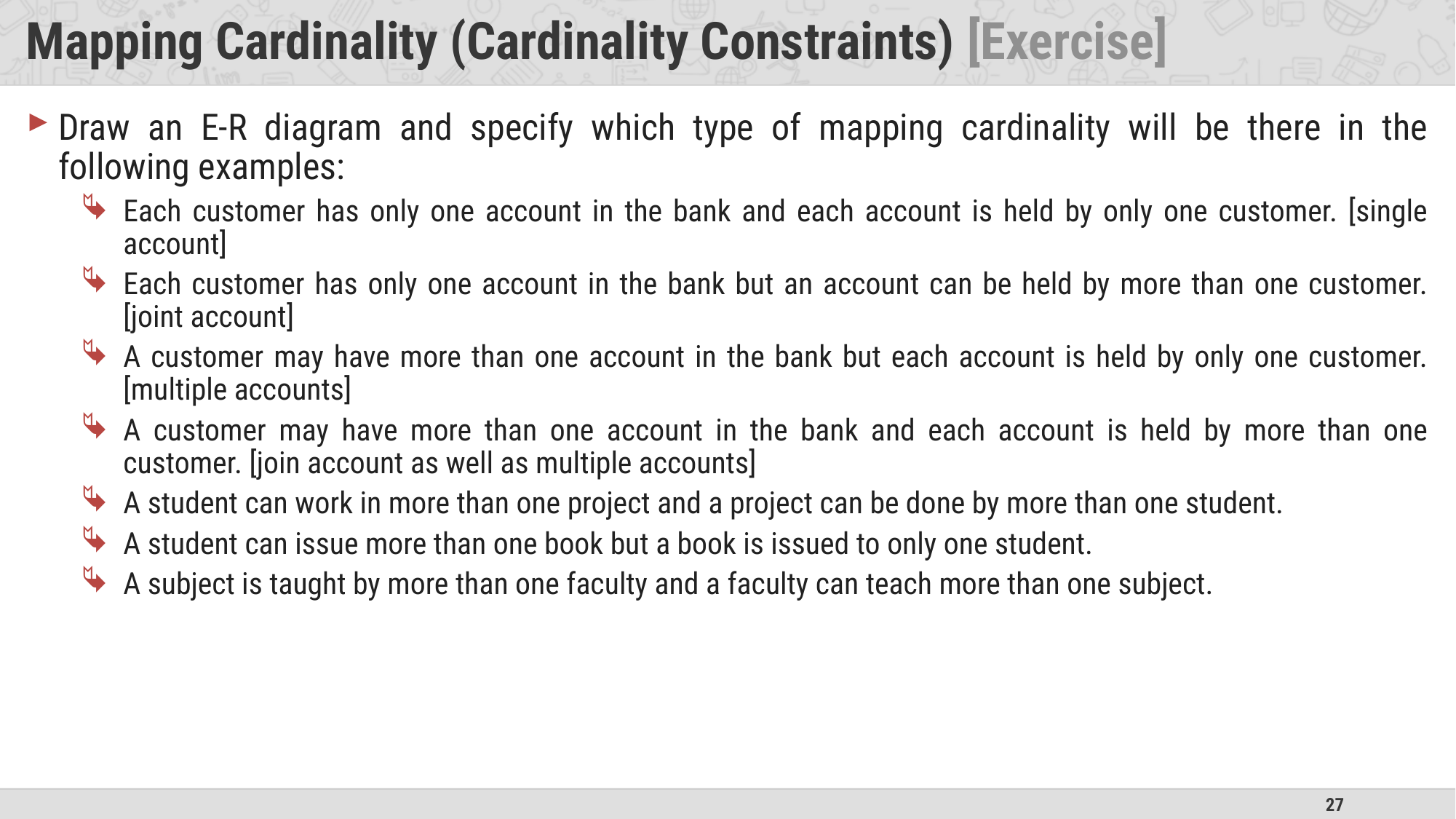

# Mapping Cardinality (Cardinality Constraints) [Exercise]
Draw an E-R diagram and specify which type of mapping cardinality will be there in the following examples:
Each customer has only one account in the bank and each account is held by only one customer. [single account]
Each customer has only one account in the bank but an account can be held by more than one customer. [joint account]
A customer may have more than one account in the bank but each account is held by only one customer. [multiple accounts]
A customer may have more than one account in the bank and each account is held by more than one customer. [join account as well as multiple accounts]
A student can work in more than one project and a project can be done by more than one student.
A student can issue more than one book but a book is issued to only one student.
A subject is taught by more than one faculty and a faculty can teach more than one subject.